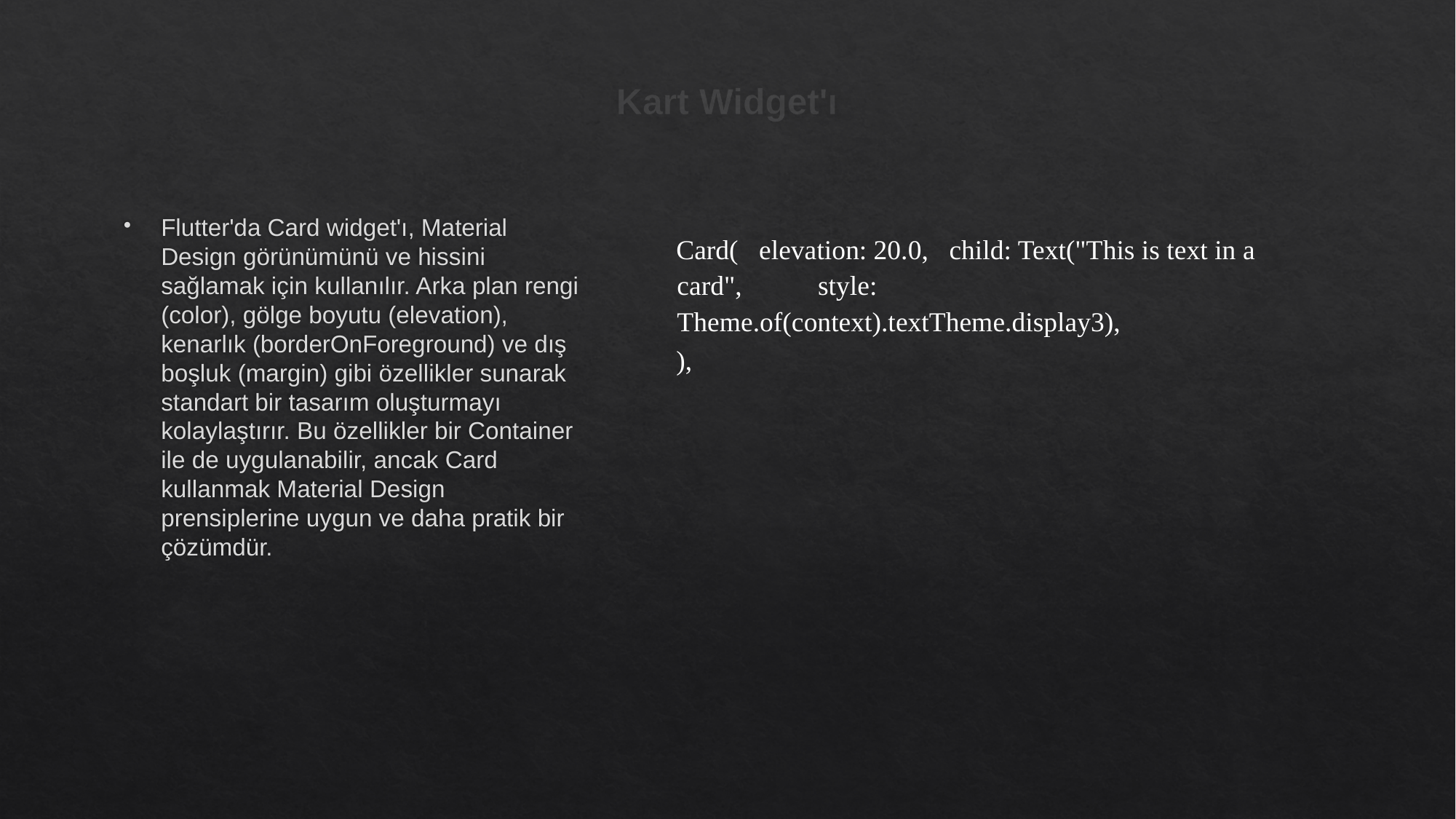

# Kart Widget'ı
Flutter'da Card widget'ı, Material Design görünümünü ve hissini sağlamak için kullanılır. Arka plan rengi (color), gölge boyutu (elevation), kenarlık (borderOnForeground) ve dış boşluk (margin) gibi özellikler sunarak standart bir tasarım oluşturmayı kolaylaştırır. Bu özellikler bir Container ile de uygulanabilir, ancak Card kullanmak Material Design prensiplerine uygun ve daha pratik bir çözümdür.
Card(   elevation: 20.0,   child: Text("This is text in a card",           style: Theme.of(context).textTheme.display3),
),